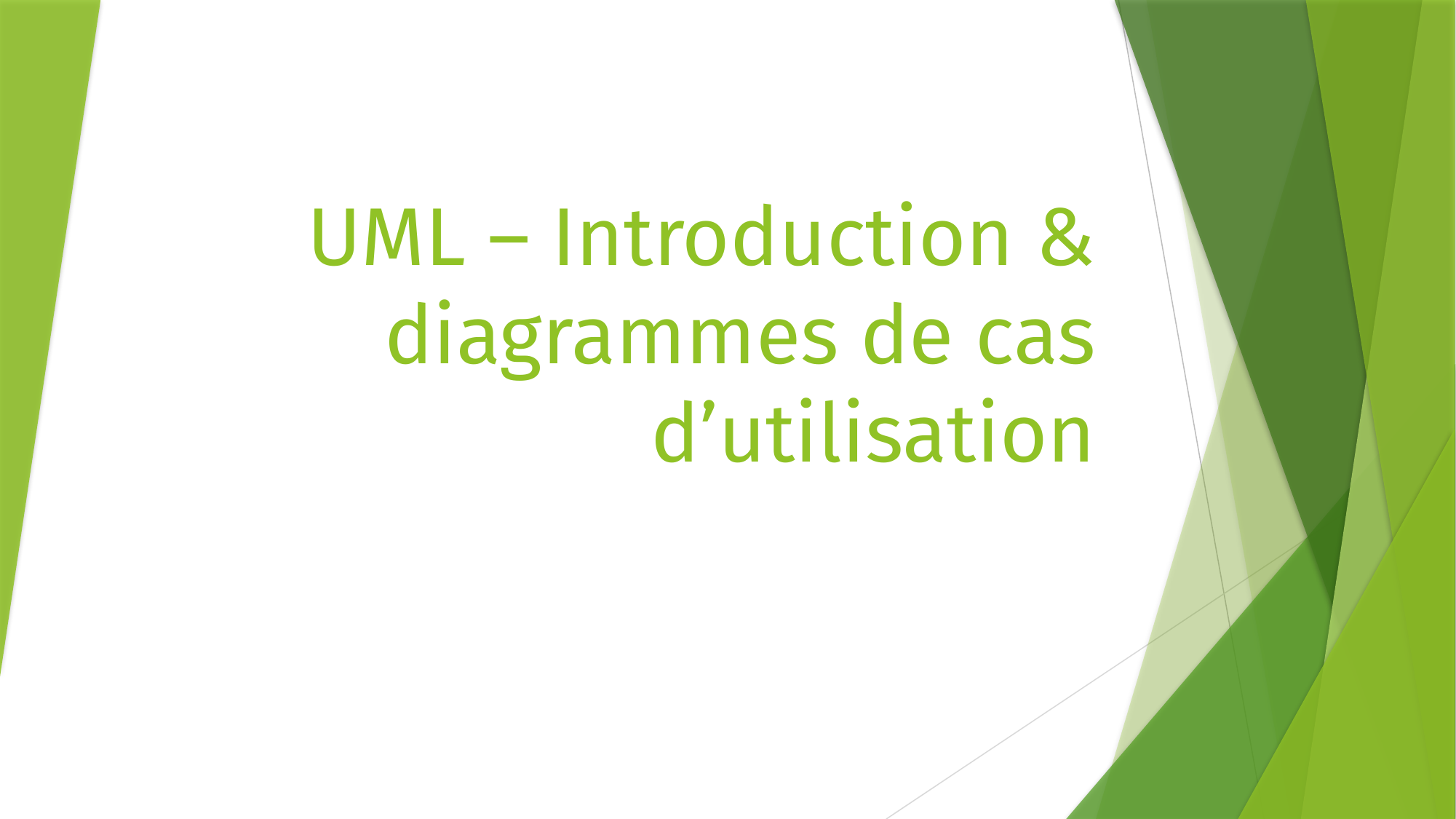

# UML – Introduction & diagrammes de cas d’utilisation